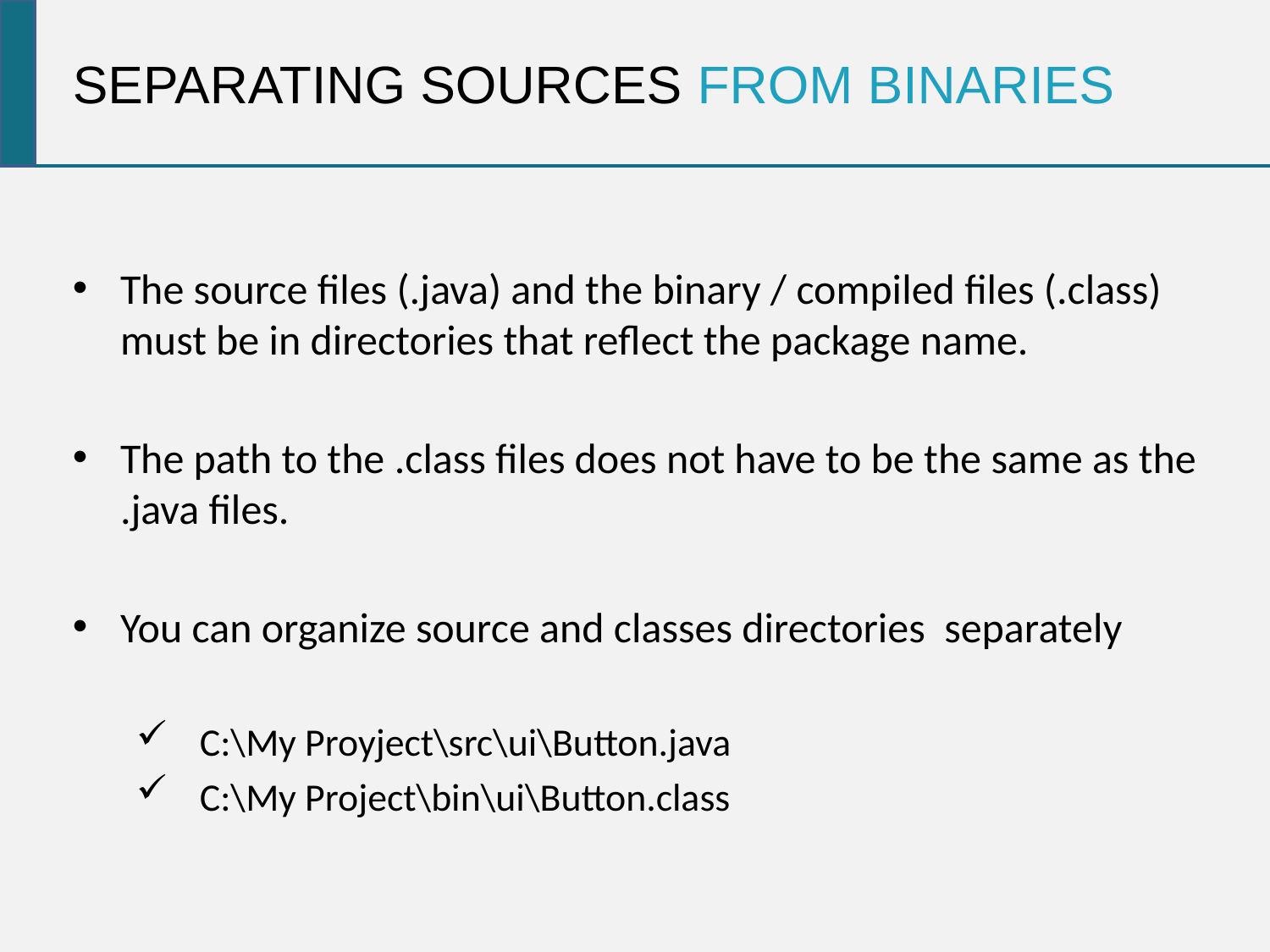

Separating sources from binaries

The source files (.java) and the binary / compiled files (.class) must be in directories that reflect the package name.

The path to the .class files does not have to be the same as the .java files.

You can organize source and classes directories  separately

C:\My Proyject\src\ui\Button.java
C:\My Project\bin\ui\Button.class